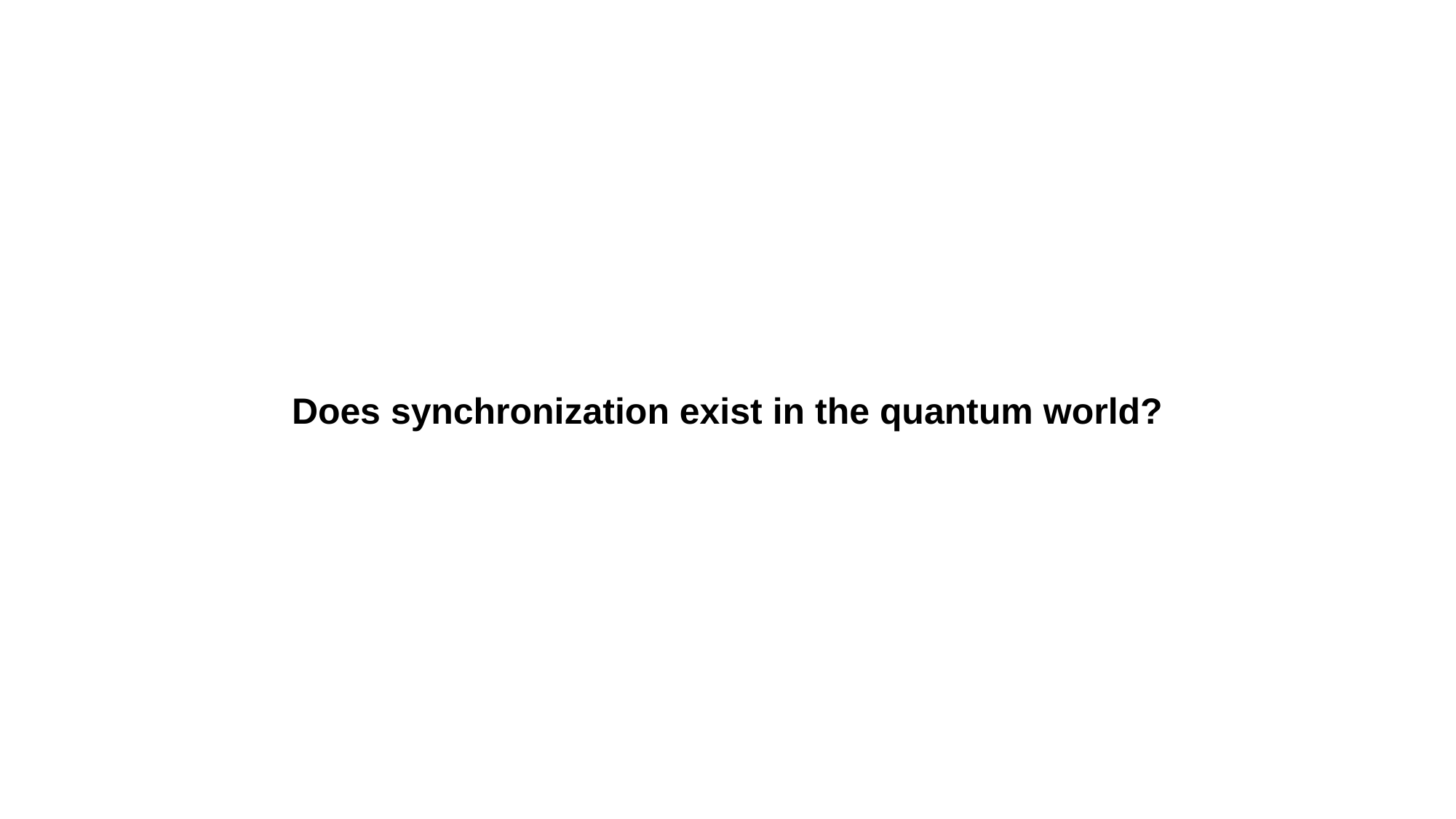

Does synchronization exist in the quantum world?